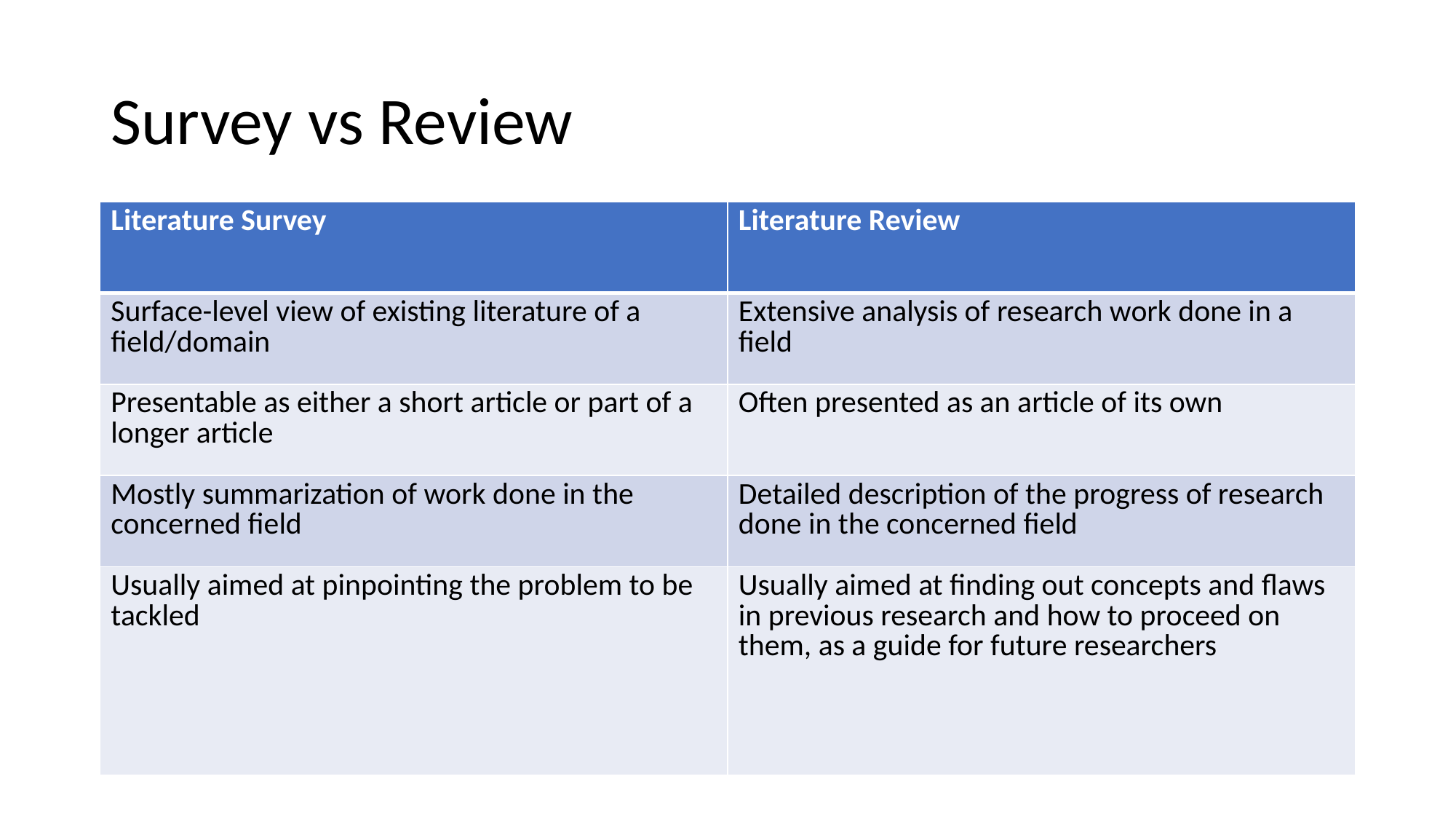

# Survey vs Review
| Literature Survey | Literature Review |
| --- | --- |
| Surface-level view of existing literature of a field/domain | Extensive analysis of research work done in a field |
| Presentable as either a short article or part of a longer article | Often presented as an article of its own |
| Mostly summarization of work done in the concerned field | Detailed description of the progress of research done in the concerned field |
| Usually aimed at pinpointing the problem to be tackled | Usually aimed at finding out concepts and flaws in previous research and how to proceed on them, as a guide for future researchers |